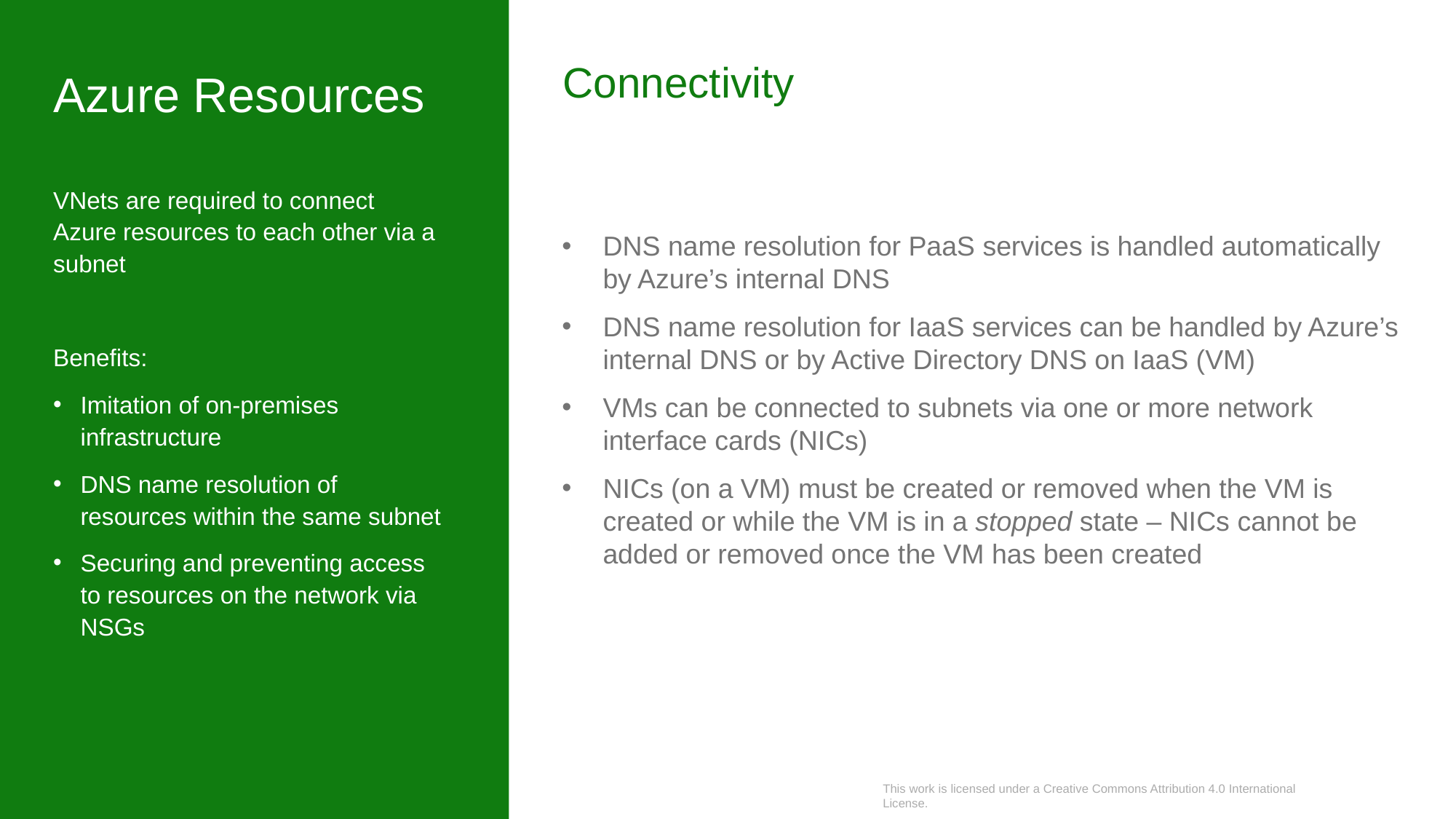

Connectivity
Azure Resources
VNets are required to connect Azure resources to each other via a subnet

Benefits:
Imitation of on-premises infrastructure
DNS name resolution of resources within the same subnet
Securing and preventing access to resources on the network via NSGs

DNS name resolution for PaaS services is handled automatically by Azure’s internal DNS
DNS name resolution for IaaS services can be handled by Azure’s internal DNS or by Active Directory DNS on IaaS (VM)
VMs can be connected to subnets via one or more network interface cards (NICs)
NICs (on a VM) must be created or removed when the VM is created or while the VM is in a stopped state – NICs cannot be added or removed once the VM has been created